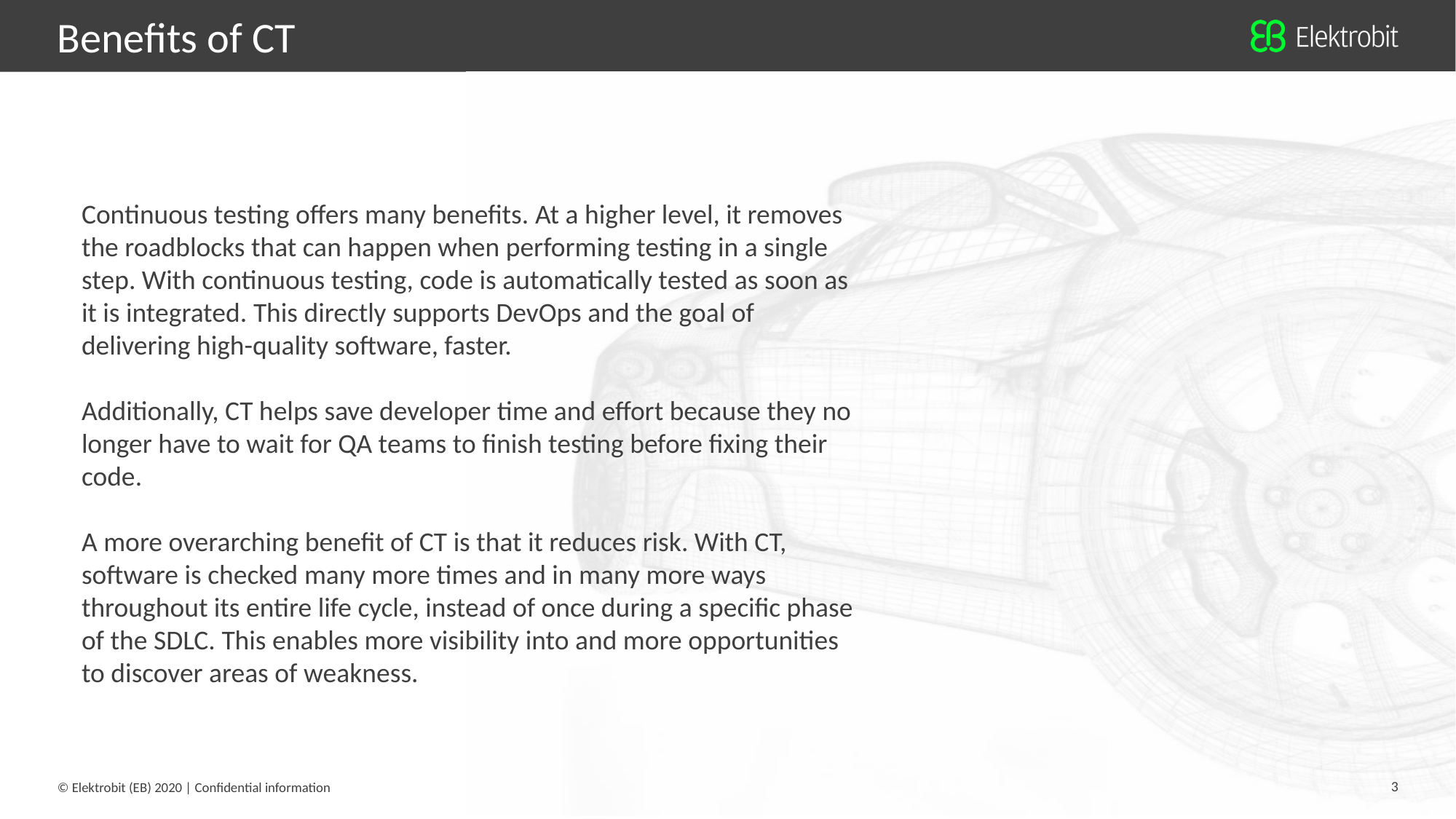

Benefits of CT

Continuous testing offers many benefits. At a higher level, it removes the roadblocks that can happen when performing testing in a single step. With continuous testing, code is automatically tested as soon as it is integrated. This directly supports DevOps and the goal of delivering high-quality software, faster.

Additionally, CT helps save developer time and effort because they no longer have to wait for QA teams to finish testing before fixing their code.

A more overarching benefit of CT is that it reduces risk. With CT, software is checked many more times and in many more ways throughout its entire life cycle, instead of once during a specific phase of the SDLC. This enables more visibility into and more opportunities to discover areas of weakness.